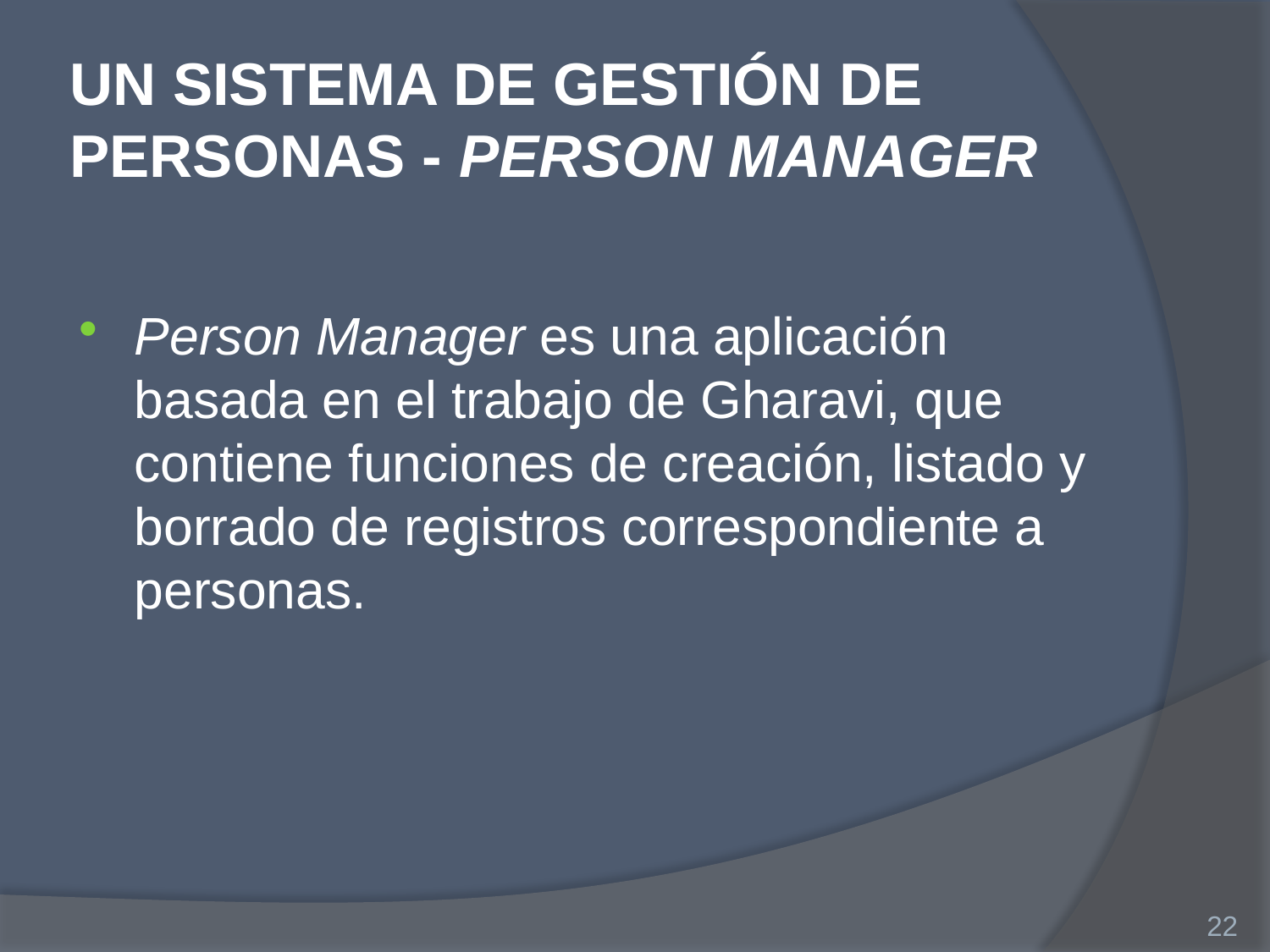

# UN SISTEMA DE GESTIÓN DE PERSONAS - PERSON MANAGER

Person Manager es una aplicación basada en el trabajo de Gharavi, que contiene funciones de creación, listado y borrado de registros correspondiente a personas.

22